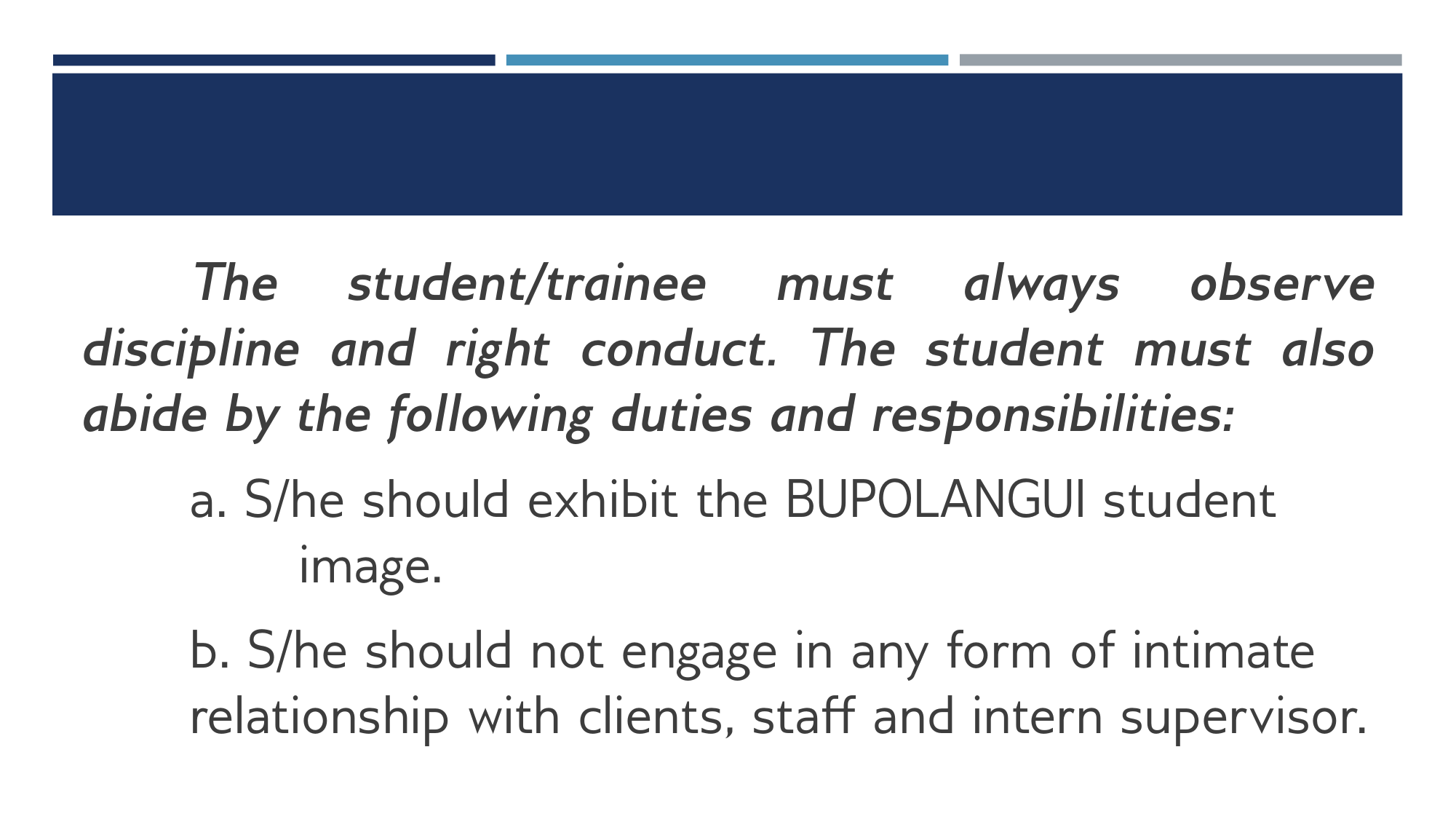

#
	The student/trainee must always observe discipline and right conduct. The student must also abide by the following duties and responsibilities:
	a. S/he should exhibit the BUPOLANGUI student 		image.
	b. S/he should not engage in any form of intimate 	relationship with clients, staff and intern supervisor.